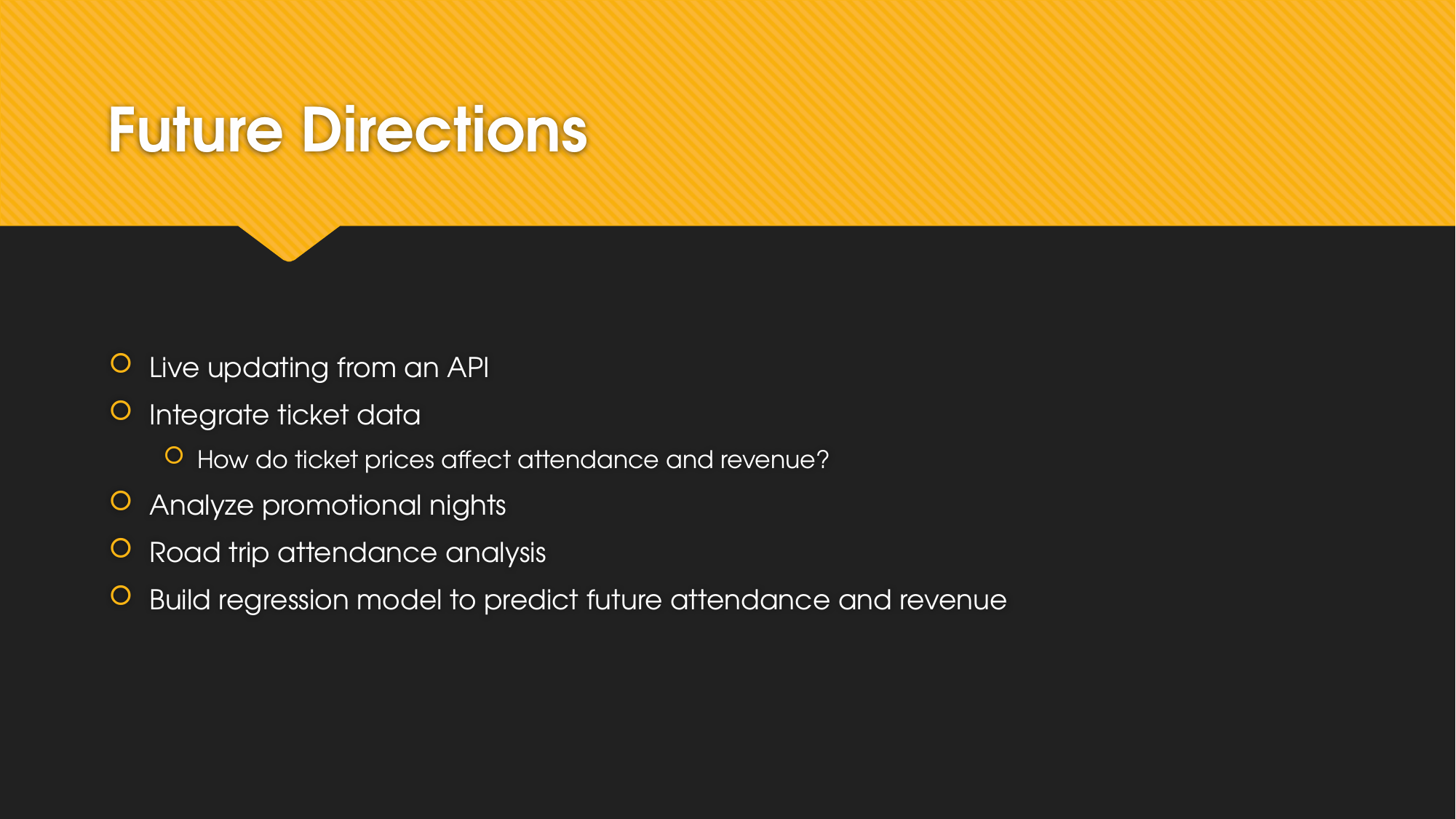

# Future Directions
Live updating from an API
Integrate ticket data
How do ticket prices affect attendance and revenue?
Analyze promotional nights
Road trip attendance analysis
Build regression model to predict future attendance and revenue